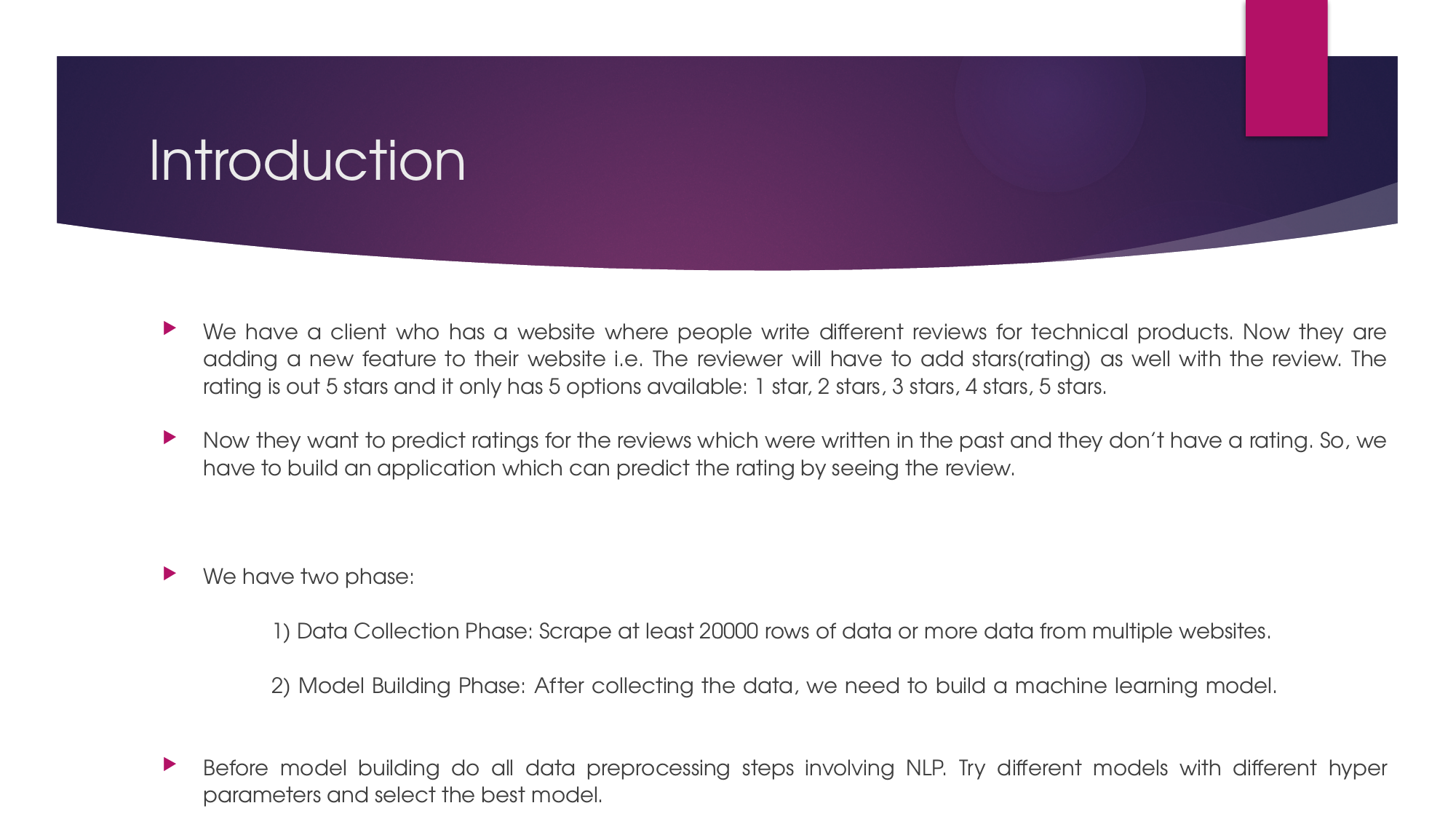

# Introduction
We have a client who has a website where people write different reviews for technical products. Now they are adding a new feature to their website i.e. The reviewer will have to add stars(rating) as well with the review. The rating is out 5 stars and it only has 5 options available: 1 star, 2 stars, 3 stars, 4 stars, 5 stars.
Now they want to predict ratings for the reviews which were written in the past and they don’t have a rating. So, we have to build an application which can predict the rating by seeing the review.

We have two phase:
	1) Data Collection Phase: Scrape at least 20000 rows of data or more data from multiple websites.
	2) Model Building Phase: After collecting the data, we need to build a machine learning model.
Before model building do all data preprocessing steps involving NLP. Try different models with different hyper parameters and select the best model.